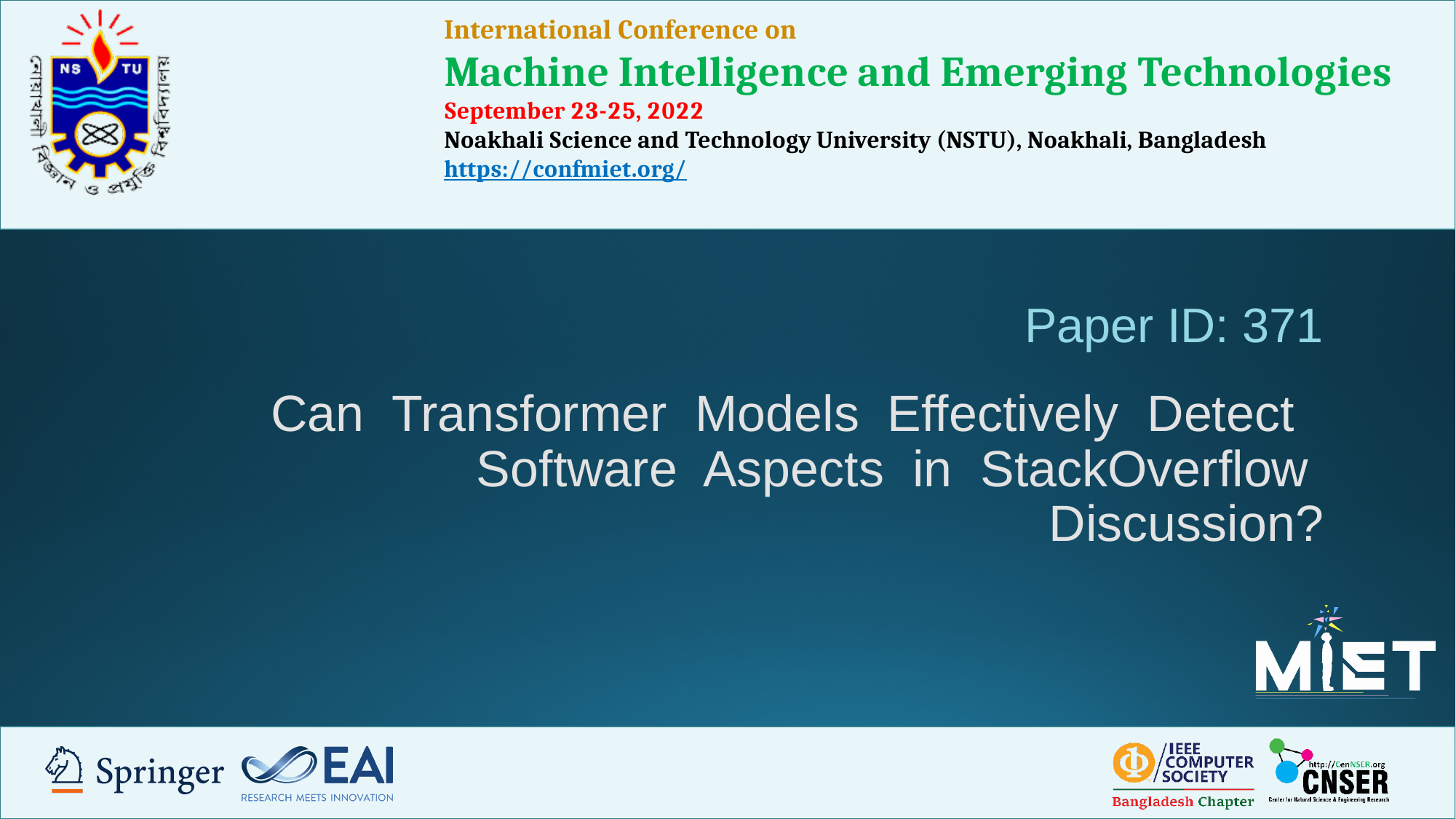

Paper ID: 371
# Can  Transformer  Models  Effectively  Detect Software  Aspects  in  StackOverflow  Discussion?